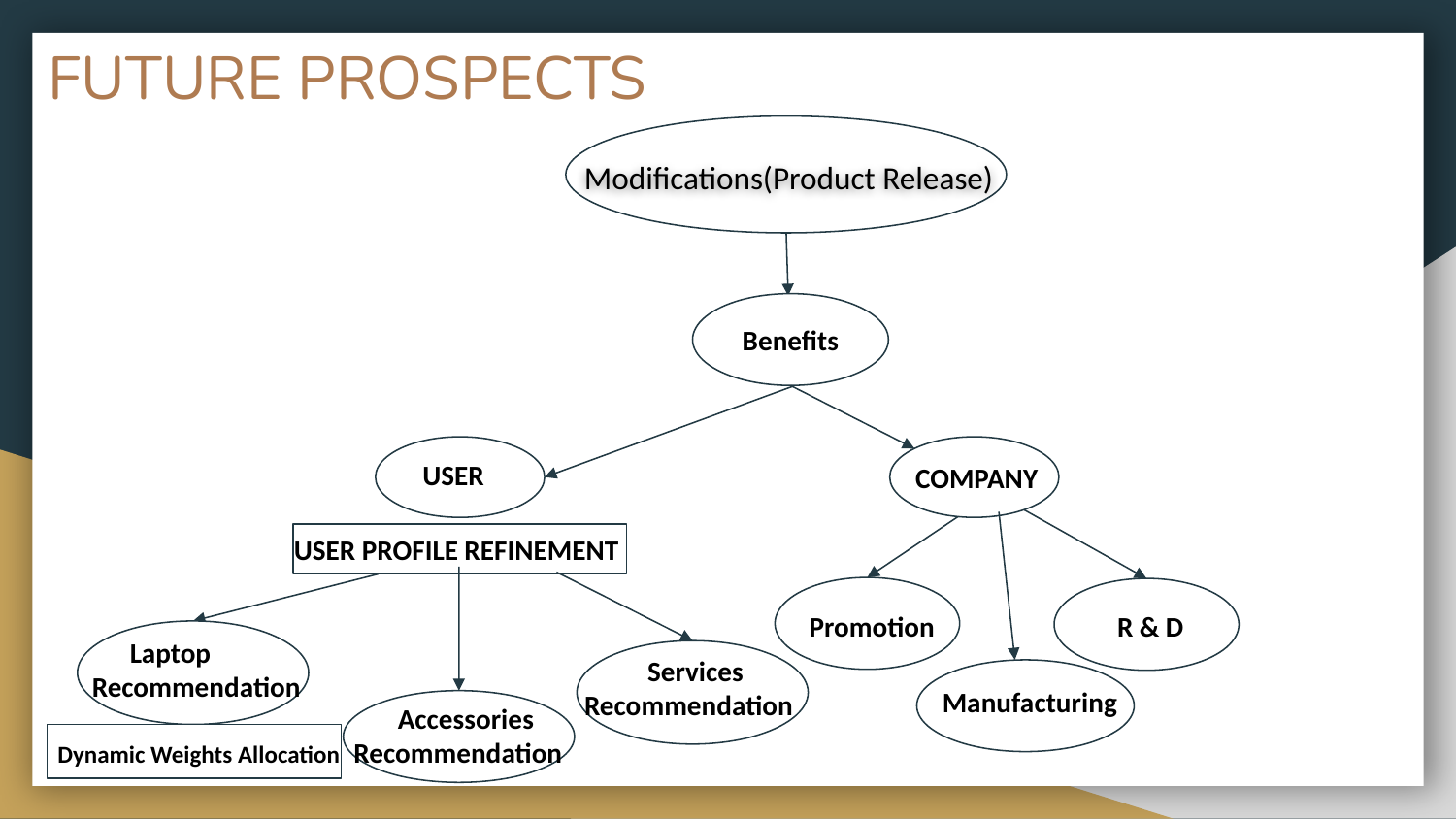

# FUTURE PROSPECTS

 Modifications(Product Release)

                Benefits

  USER
   COMPANY
USER PROFILE REFINEMENT

Promotion
      R & D

      Laptop Recommendation
          Services Recommendation

Manufacturing
       Accessories Recommendation

Dynamic Weights Allocation